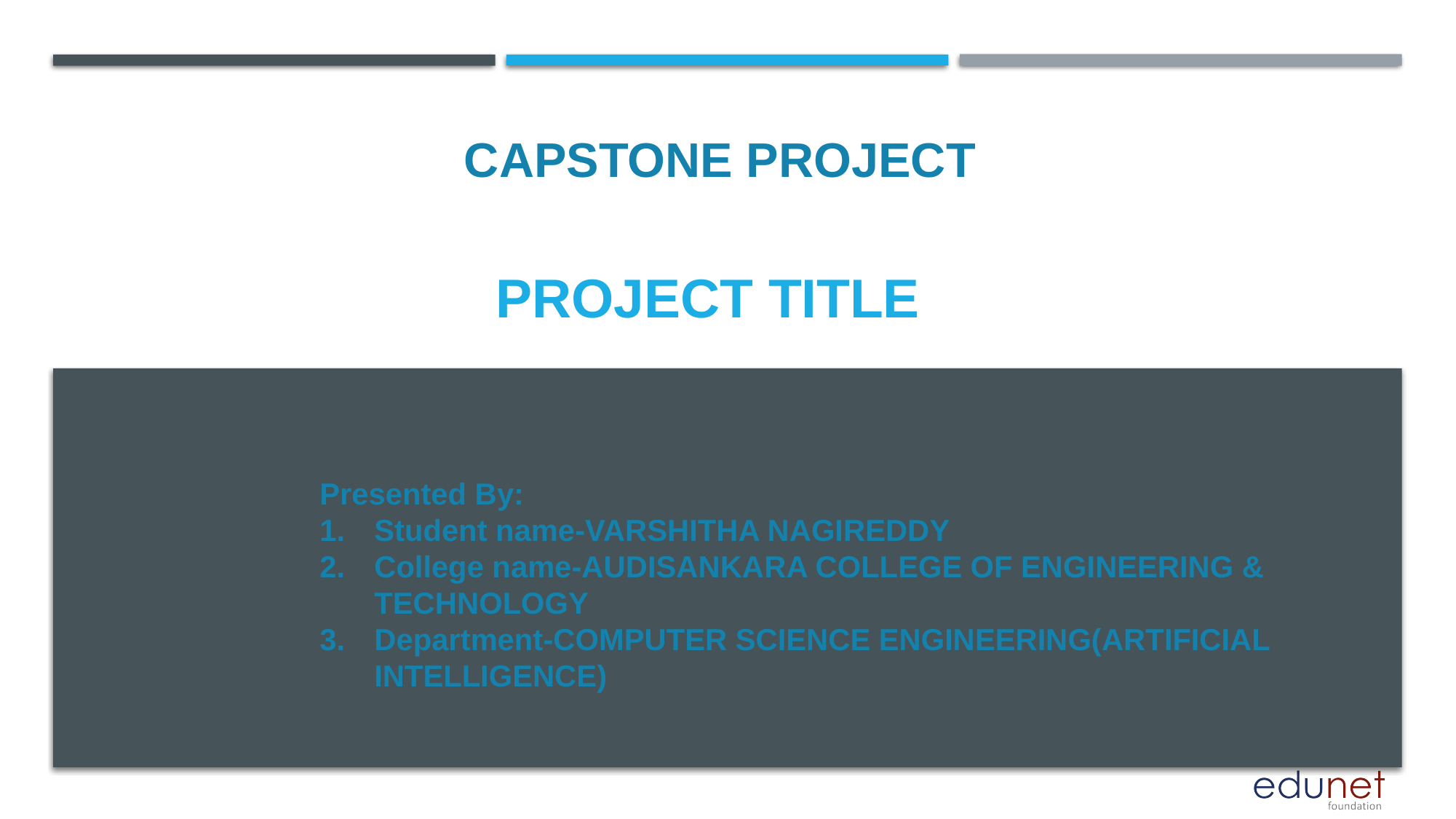

CAPSTONE PROJECT
# PROJECT TITLE
Presented By:
Student name-VARSHITHA NAGIREDDY
College name-AUDISANKARA COLLEGE OF ENGINEERING & TECHNOLOGY
Department-COMPUTER SCIENCE ENGINEERING(ARTIFICIAL INTELLIGENCE)